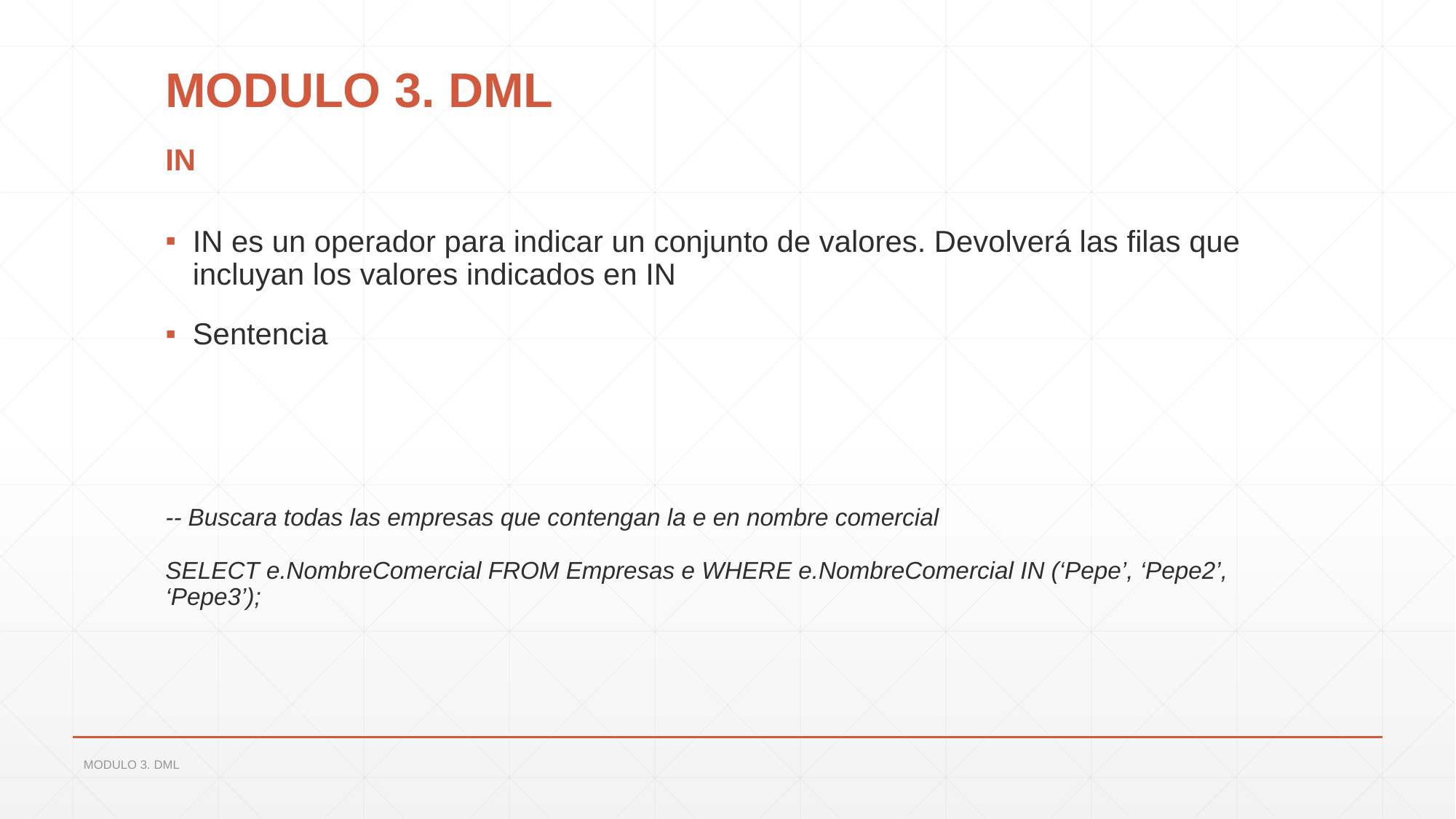

# MODULO 3. DML
IN
IN es un operador para indicar un conjunto de valores. Devolverá las filas que incluyan los valores indicados en IN
Sentencia

-- Buscara todas las empresas que contengan la e en nombre comercial
SELECT e.NombreComercial FROM Empresas e WHERE e.NombreComercial IN (‘Pepe’, ‘Pepe2’, ‘Pepe3’);
MODULO 3. DML